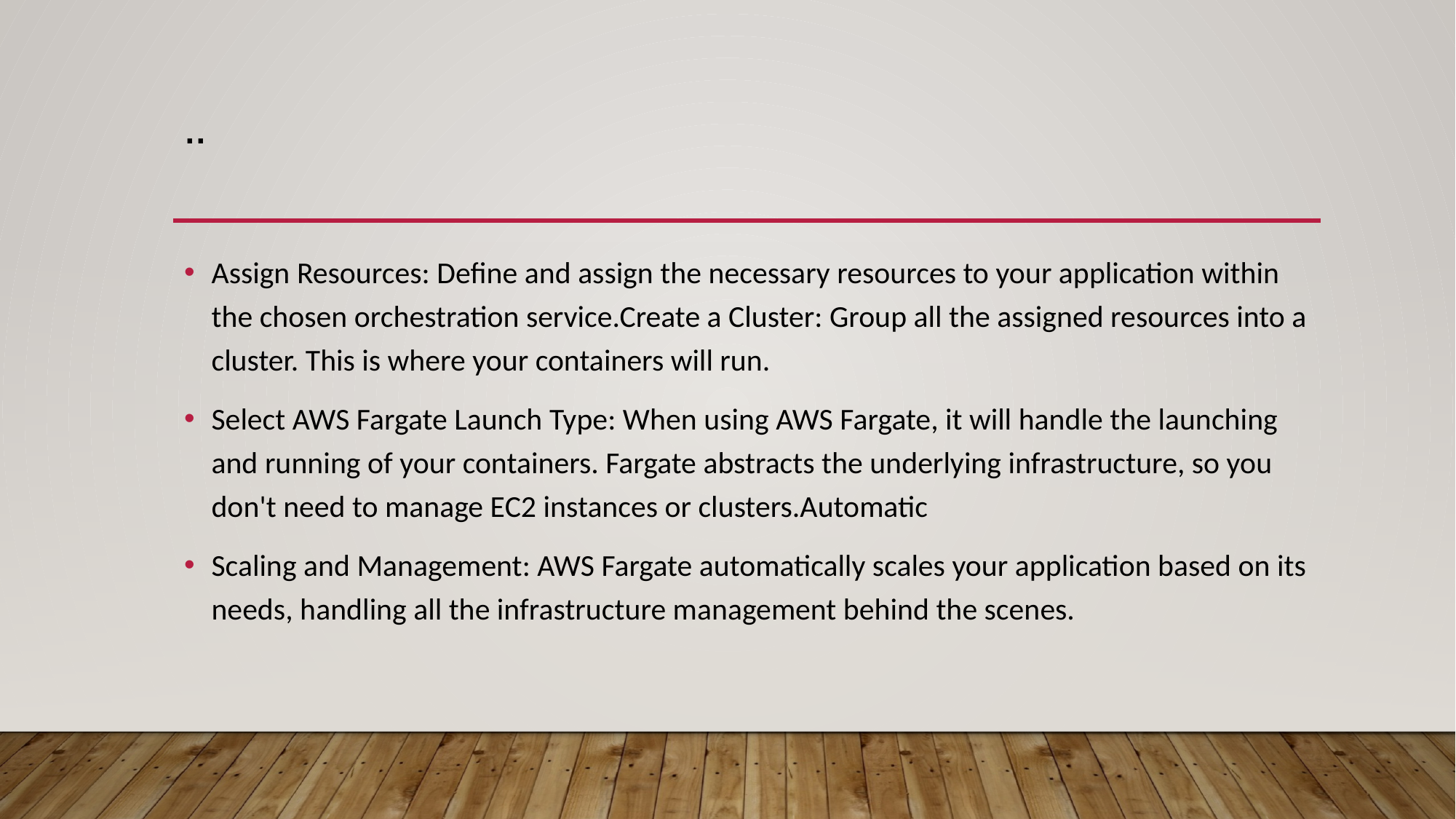

# ..
Assign Resources: Define and assign the necessary resources to your application within the chosen orchestration service.Create a Cluster: Group all the assigned resources into a cluster. This is where your containers will run.
Select AWS Fargate Launch Type: When using AWS Fargate, it will handle the launching and running of your containers. Fargate abstracts the underlying infrastructure, so you don't need to manage EC2 instances or clusters.Automatic
Scaling and Management: AWS Fargate automatically scales your application based on its needs, handling all the infrastructure management behind the scenes.